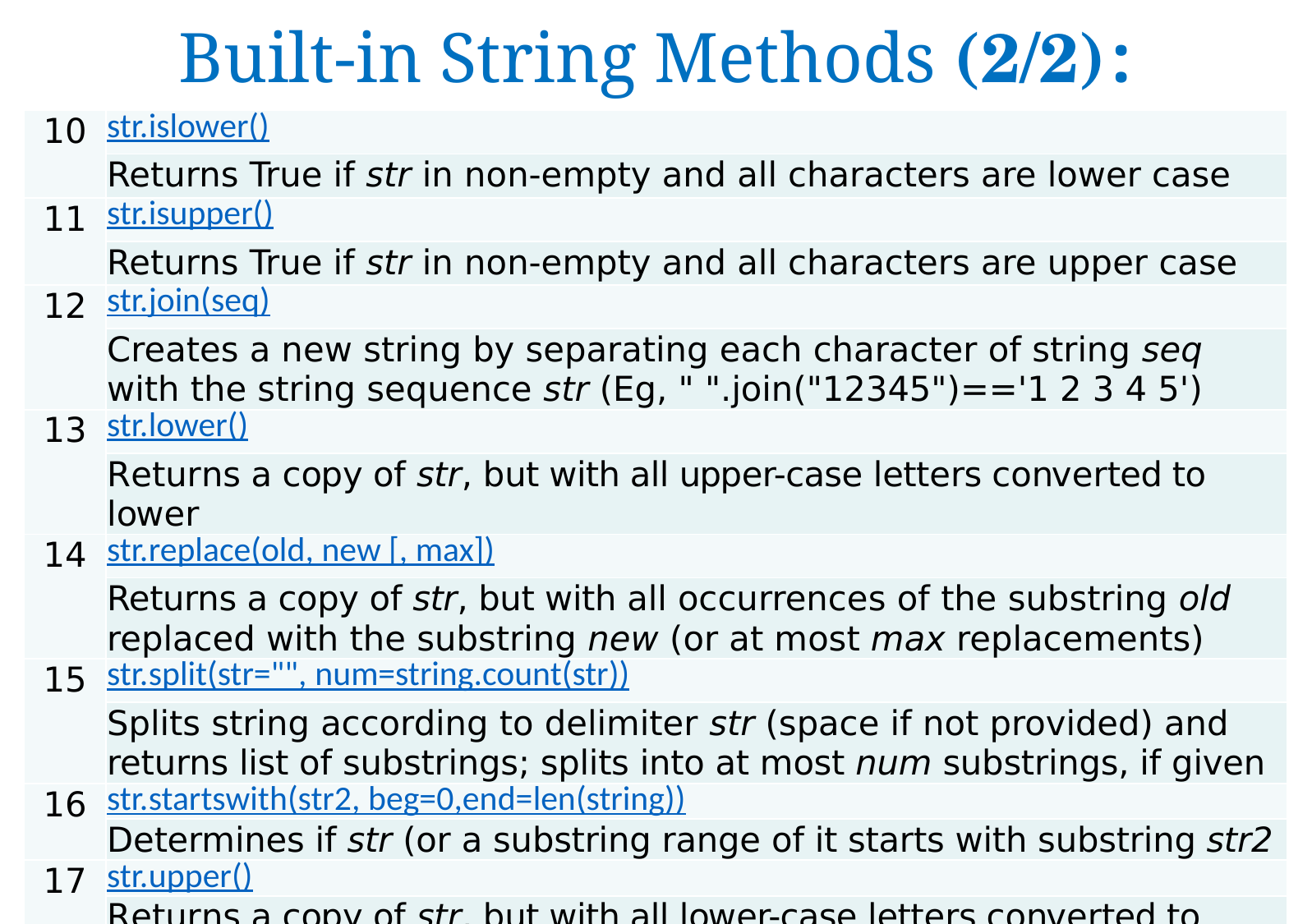

Built-in String Methods (2/2) :
| 10 | str.islower() |
| --- | --- |
|  | Returns True if str in non-empty and all characters are lower case |
| 11 | str.isupper() |
|  | Returns True if str in non-empty and all characters are upper case |
| 12 | str.join(seq) |
|  | Creates a new string by separating each character of string seq with the string sequence str (Eg, " ".join("12345")=='1 2 3 4 5') |
| 13 | str.lower() |
|  | Returns a copy of str, but with all upper-case letters converted to lower |
| 14 | str.replace(old, new [, max]) |
|  | Returns a copy of str, but with all occurrences of the substring old replaced with the substring new (or at most max replacements) |
| 15 | str.split(str="", num=string.count(str)) |
|  | Splits string according to delimiter str (space if not provided) and returns list of substrings; splits into at most num substrings, if given |
| 16 | str.startswith(str2, beg=0,end=len(string)) |
|  | Determines if str (or a substring range of it starts with substring str2 |
| 17 | str.upper() |
|  | Returns a copy of str, but with all lower-case letters converted to upper |